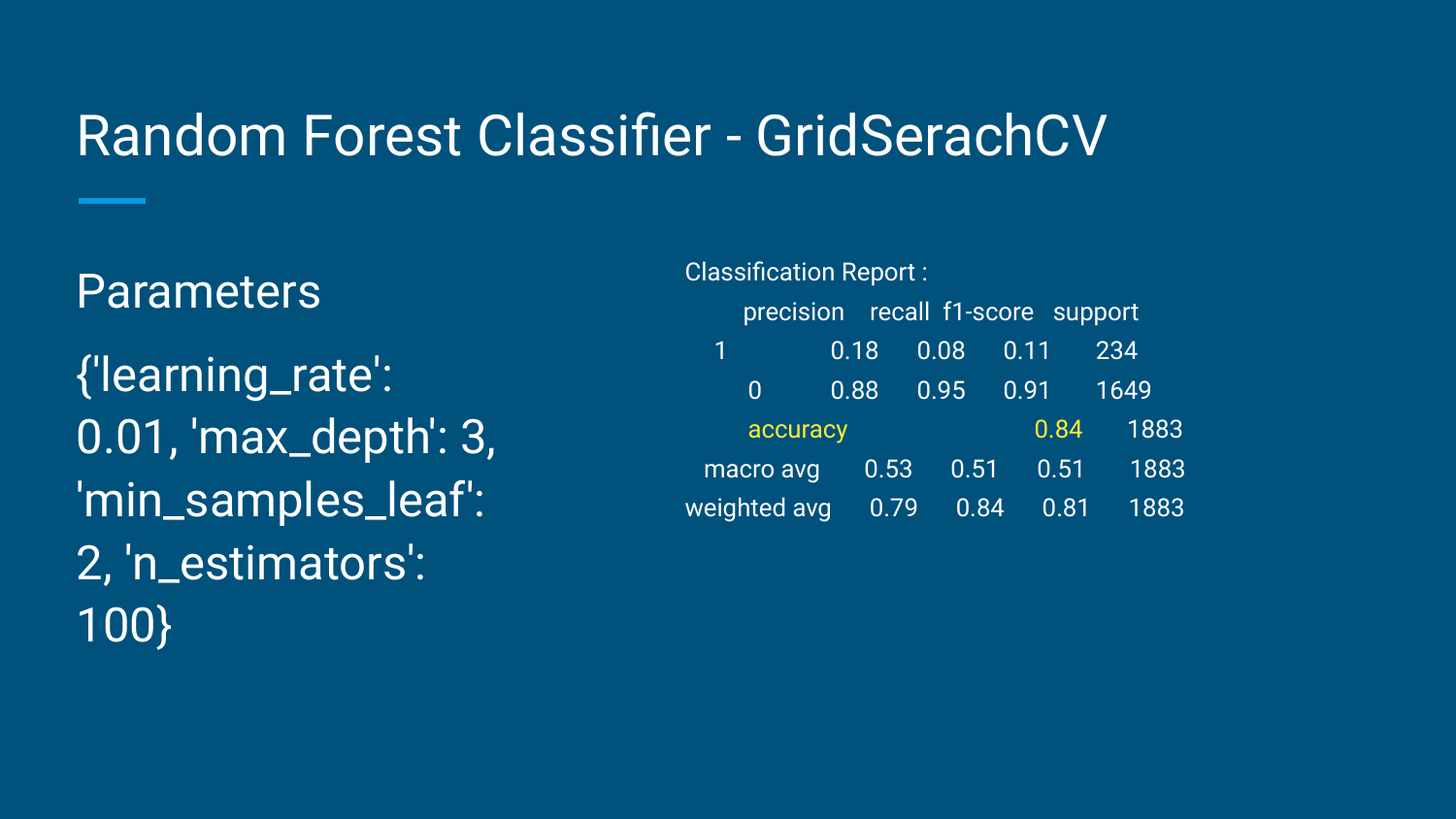

# Random Forest Classifier - GridSerachCV
Parameters
{'learning_rate': 0.01, 'max_depth': 3, 'min_samples_leaf': 2, 'n_estimators': 100}

Classification Report :
 		precision    recall  f1-score   support
 	1       	  	0.18      0.08      0.11       234
          0        	0.88      0.95      0.91       1649
          accuracy                           	0.84       1883
   macro avg       0.53      0.51      0.51       1883
weighted avg      0.79      0.84      0.81      1883